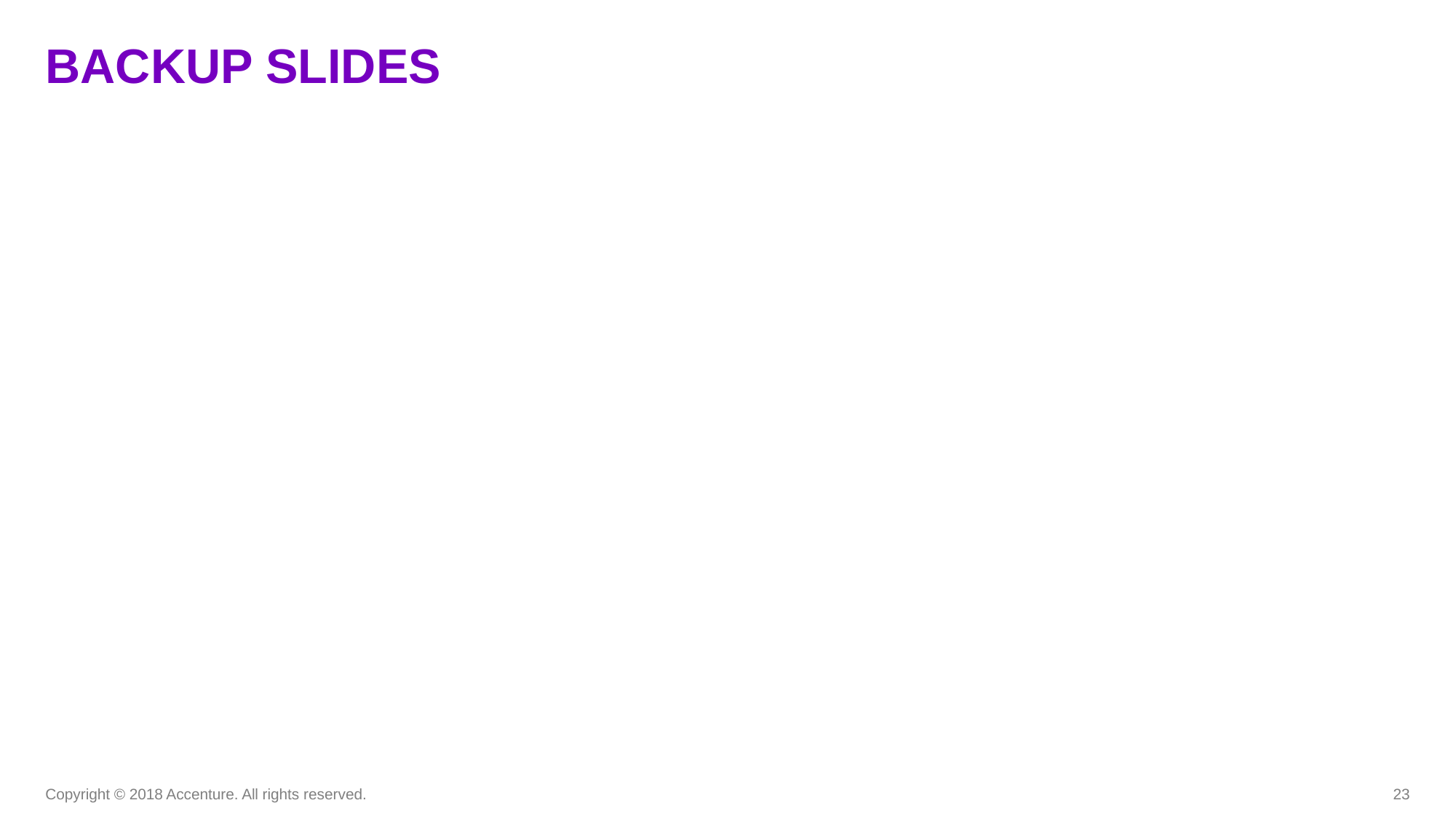

# backup slides
Copyright © 2018 Accenture. All rights reserved.
23